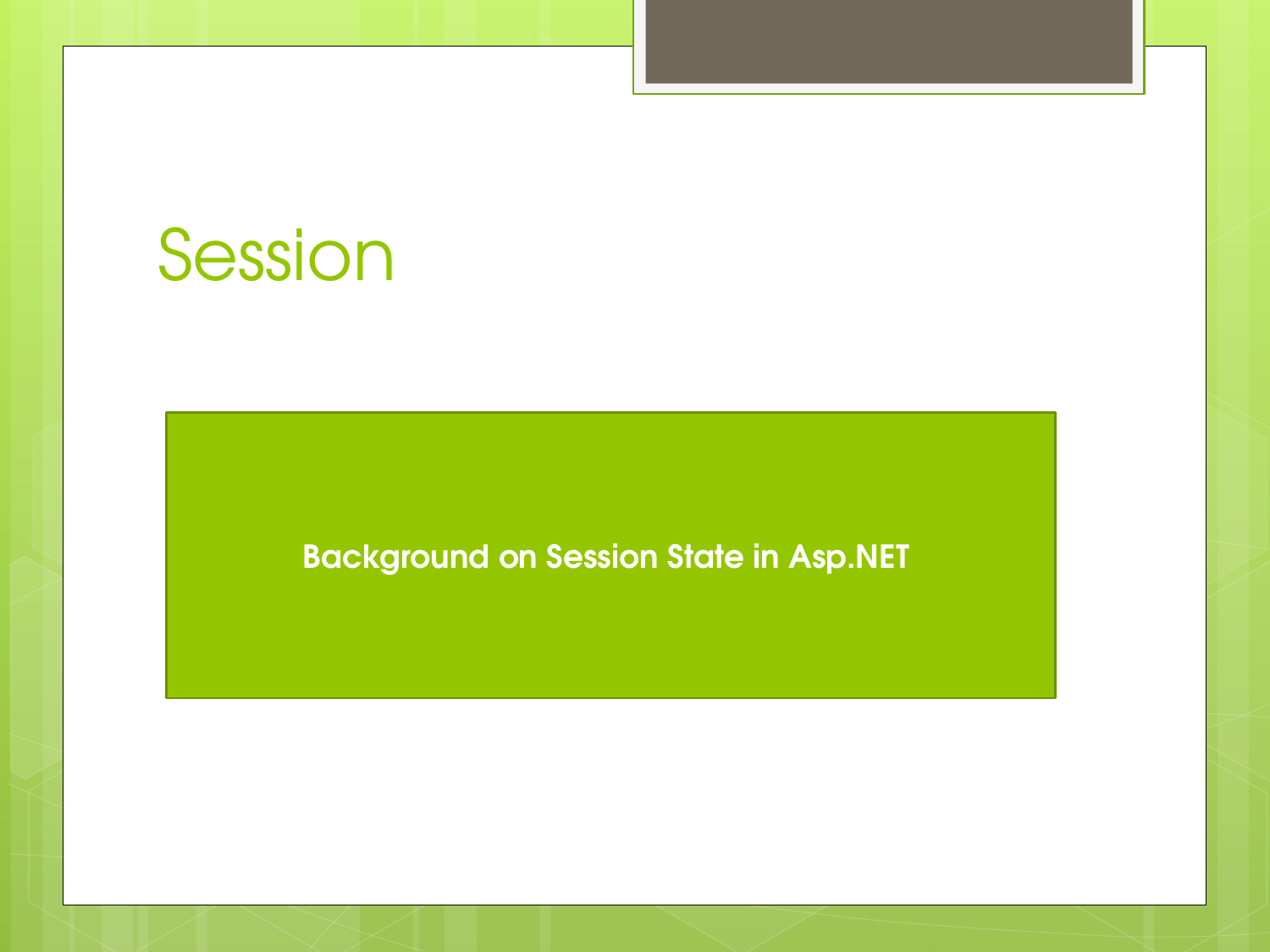

# Session
Background on Session State in Asp.NET